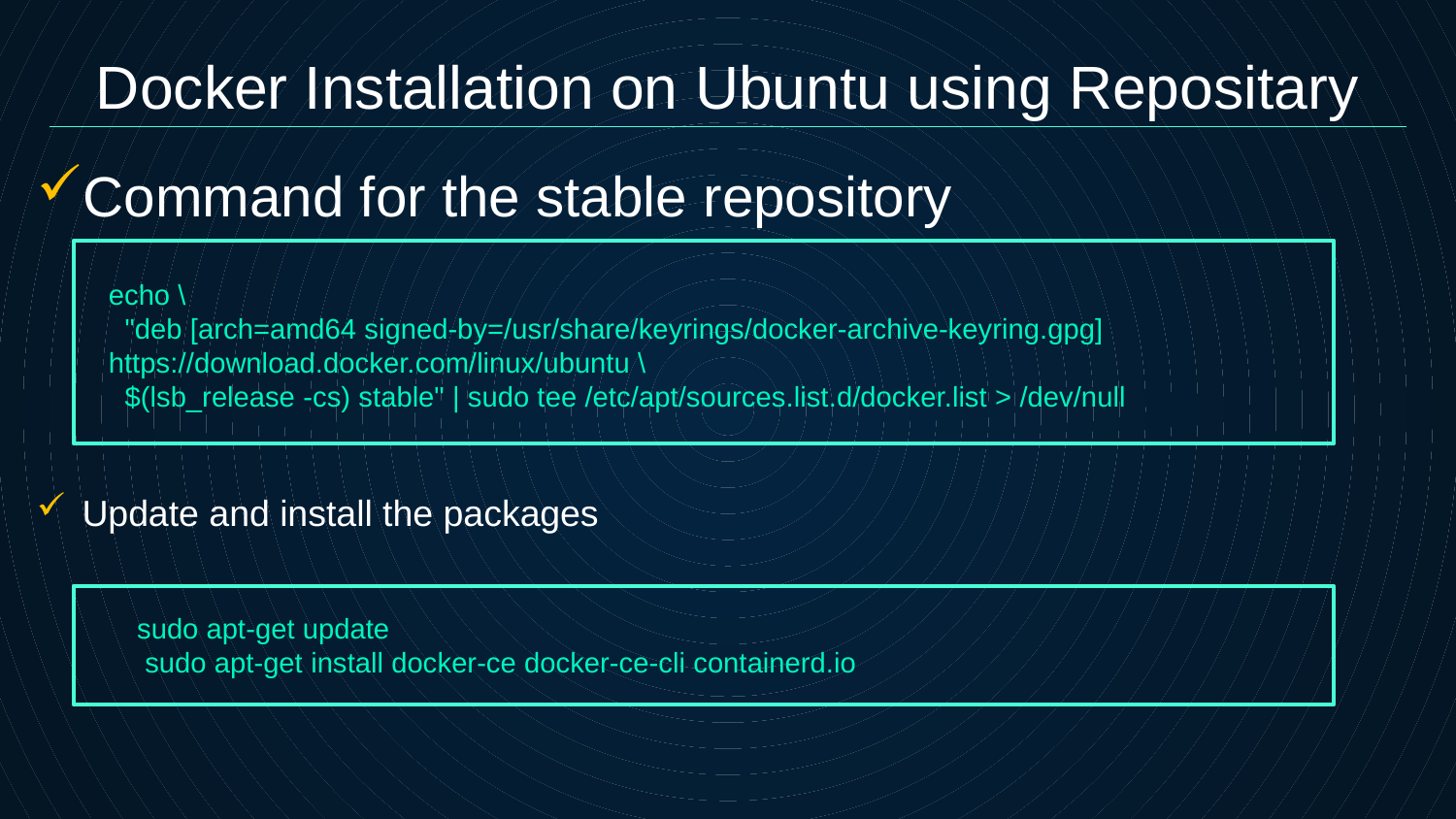

# Docker Installation on Ubuntu using Repositary
Command for the stable repository

Update and install the packages

echo \
  "deb [arch=amd64 signed-by=/usr/share/keyrings/docker-archive-keyring.gpg] https://download.docker.com/linux/ubuntu \
  $(lsb_release -cs) stable" | sudo tee /etc/apt/sources.list.d/docker.list > /dev/null

sudo apt-get update
 sudo apt-get install docker-ce docker-ce-cli containerd.io